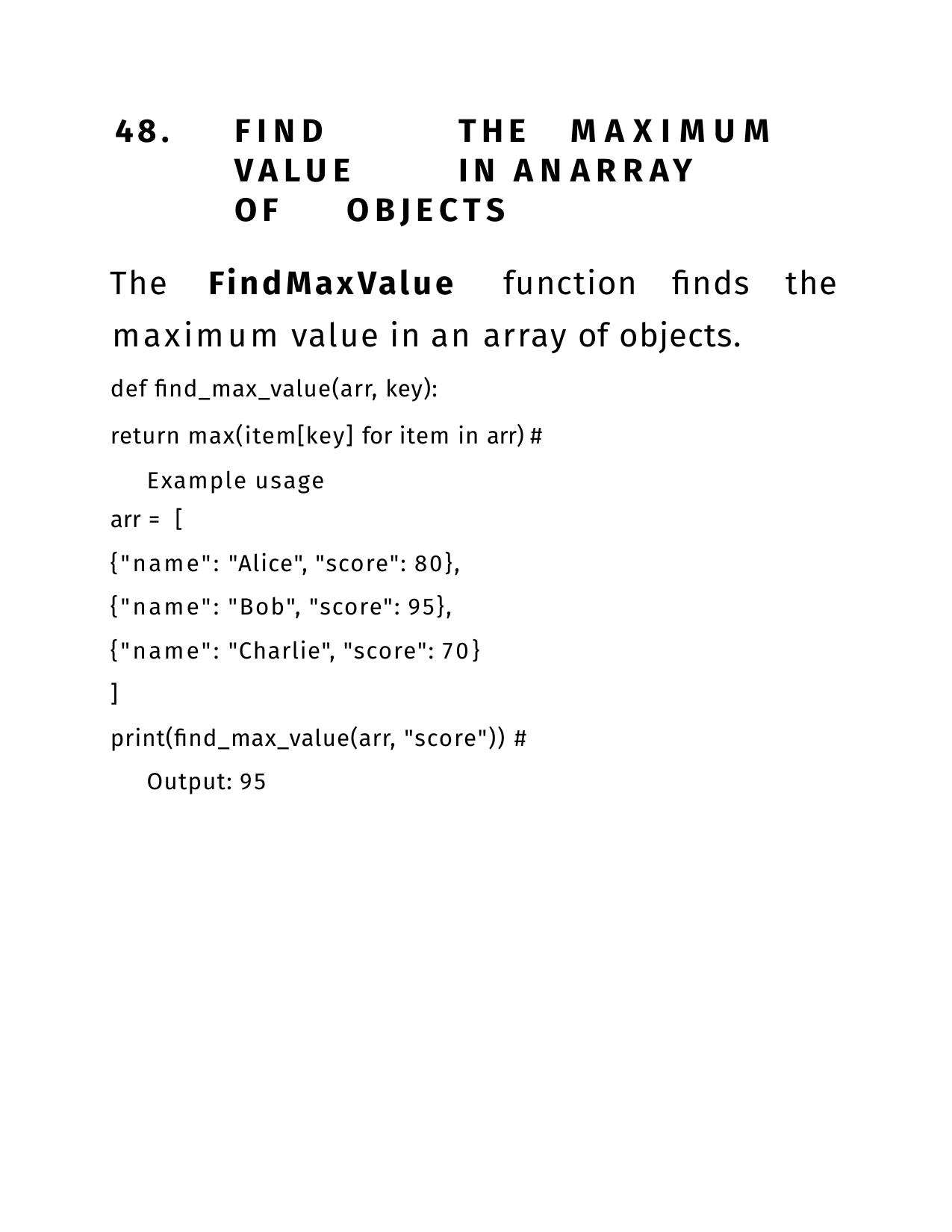

48.	FIND		THE	MAXIMUM	VALUE	IN AN	ARRAY	OF	OBJECTS
The	FindMaxValue	function	finds	the maximum value in an array of objects.
def find_max_value(arr, key):
return max(item[key] for item in arr) # Example usage
arr = [
{"name": "Alice", "score": 80},
{"name": "Bob", "score": 95},
{"name": "Charlie", "score": 70}
]
print(find_max_value(arr, "score")) # Output: 95